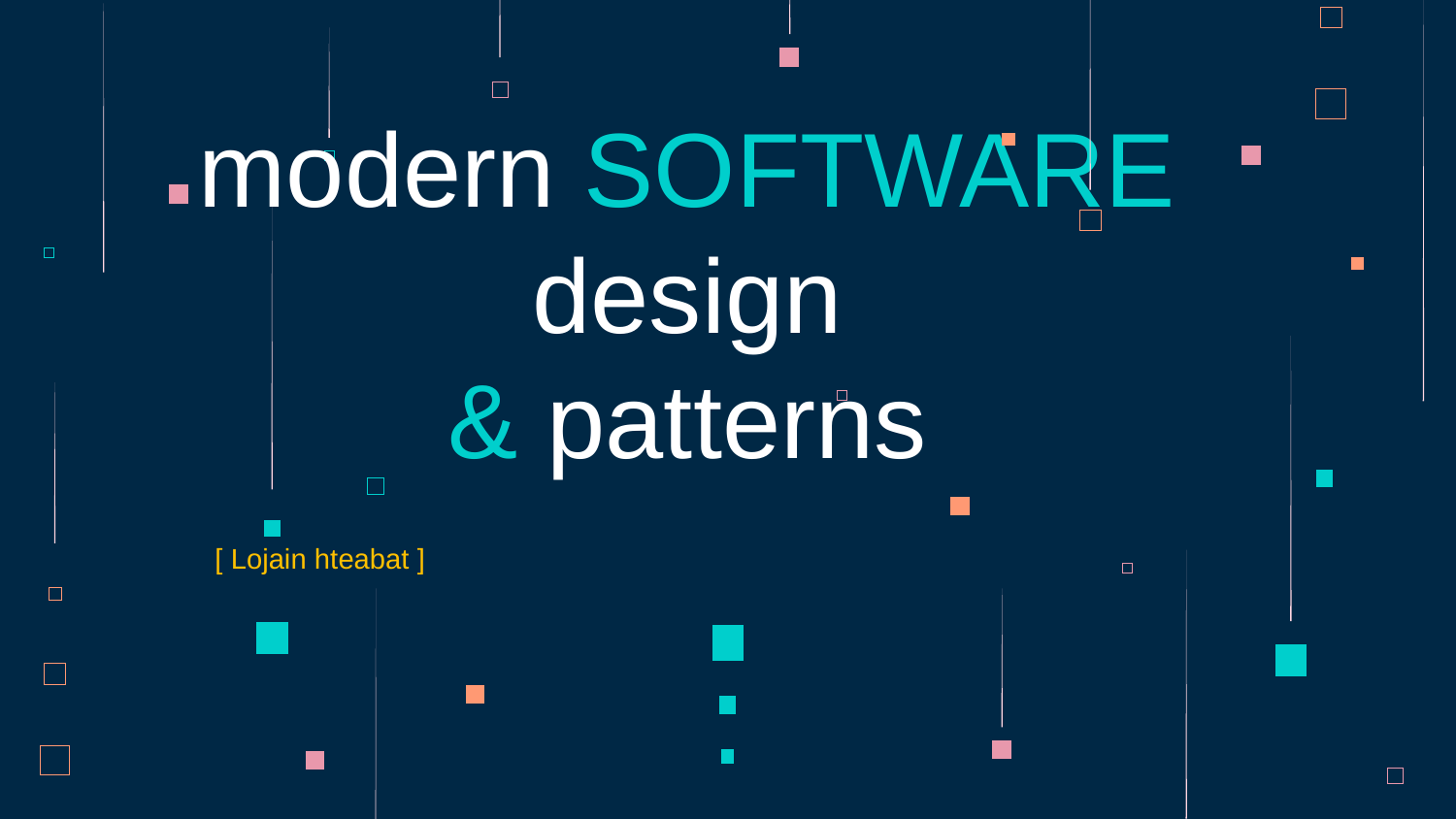

# modern SOFTWARE design & patterns

[ Lojain hteabat ]